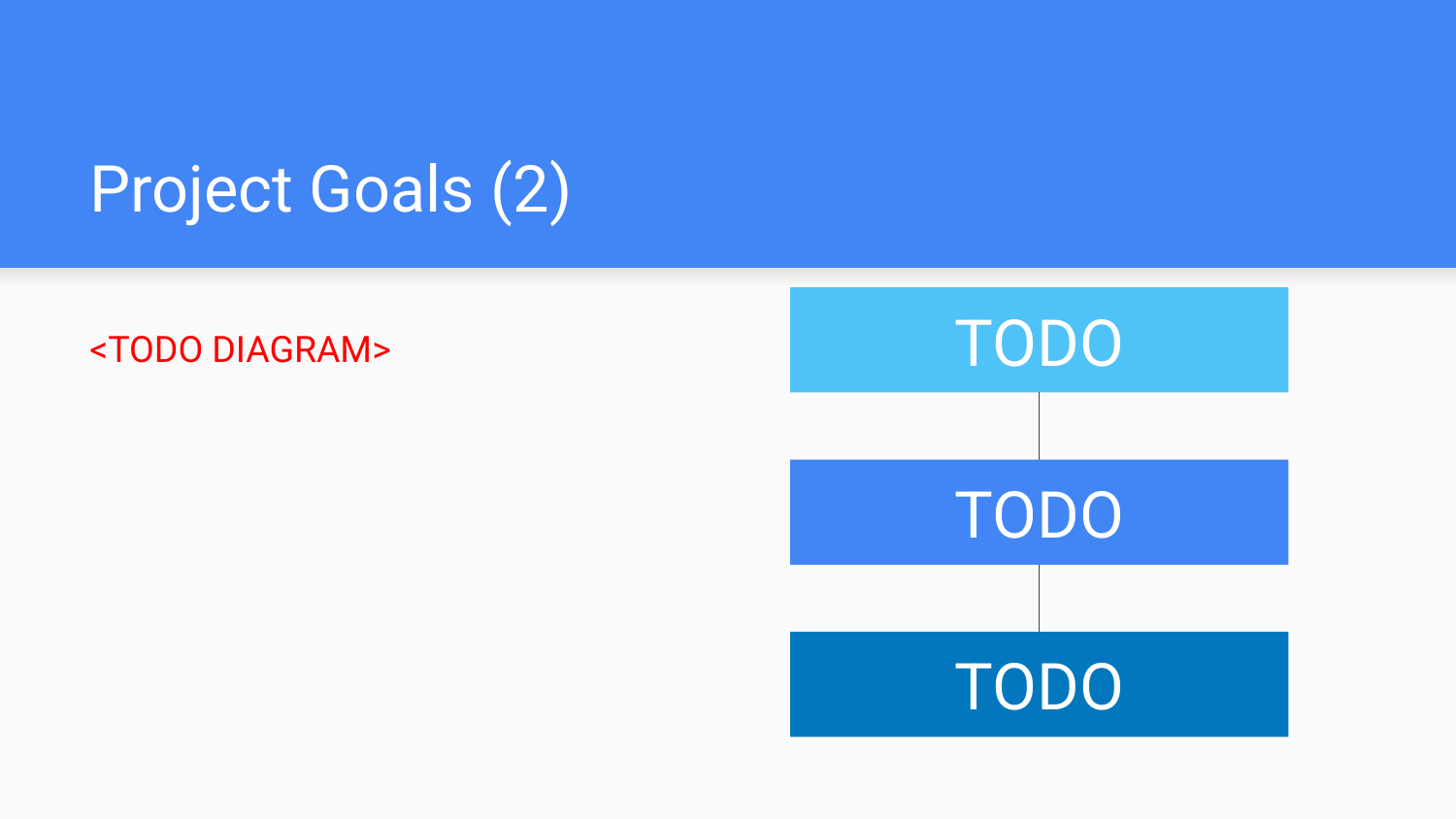

# Project Goals (2)
TODO
<TODO DIAGRAM>
TODO
TODO